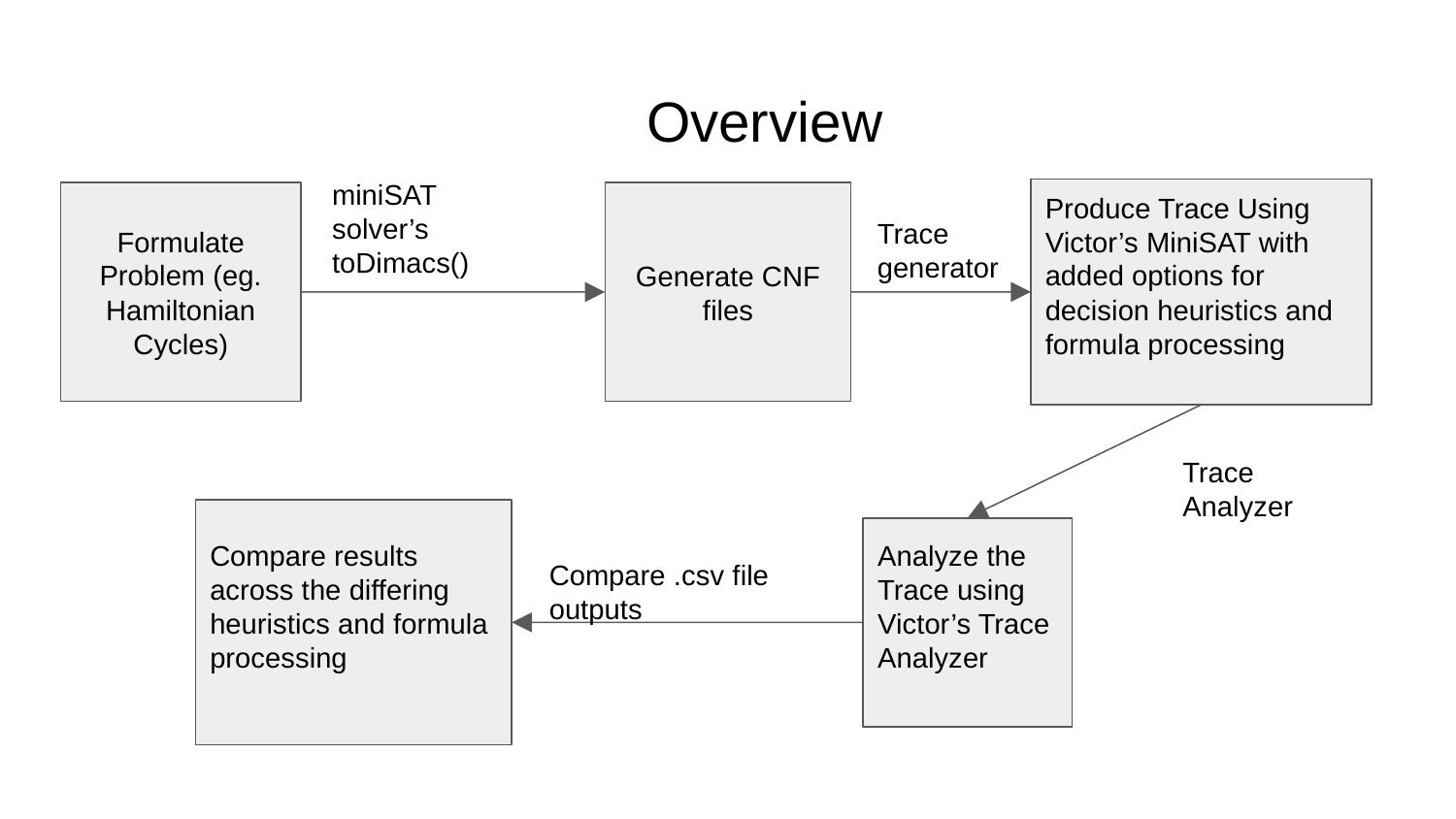

# Overview
miniSAT solver’s toDimacs()
Produce Trace Using Victor’s MiniSAT with added options for decision heuristics and formula processing

Formulate Problem (eg. Hamiltonian Cycles)
Generate CNF files
Trace generator
Trace Analyzer
Compare results across the differing heuristics and formula processing

Analyze the Trace using Victor’s Trace Analyzer

Compare .csv file outputs